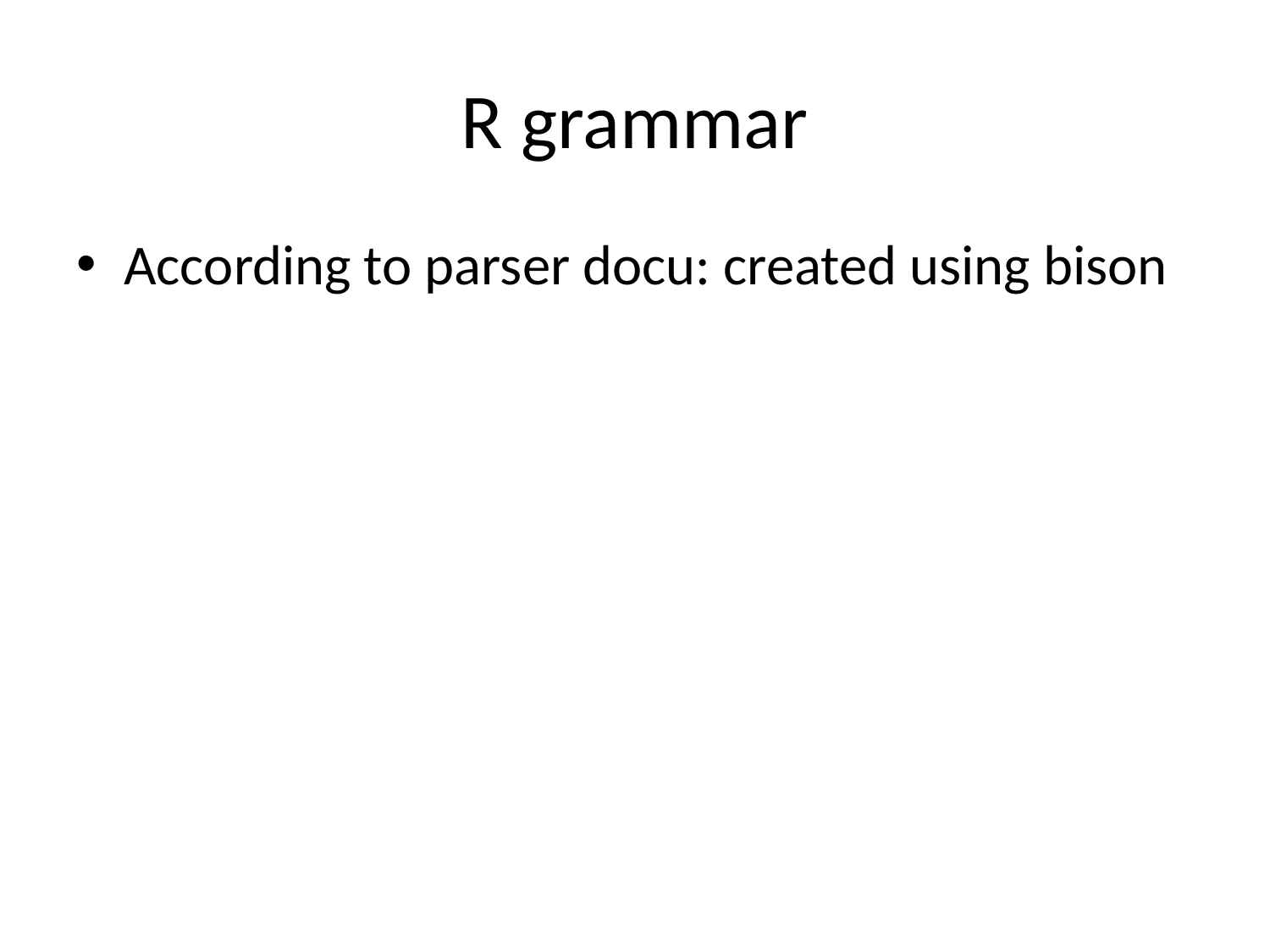

# R grammar
According to parser docu: created using bison